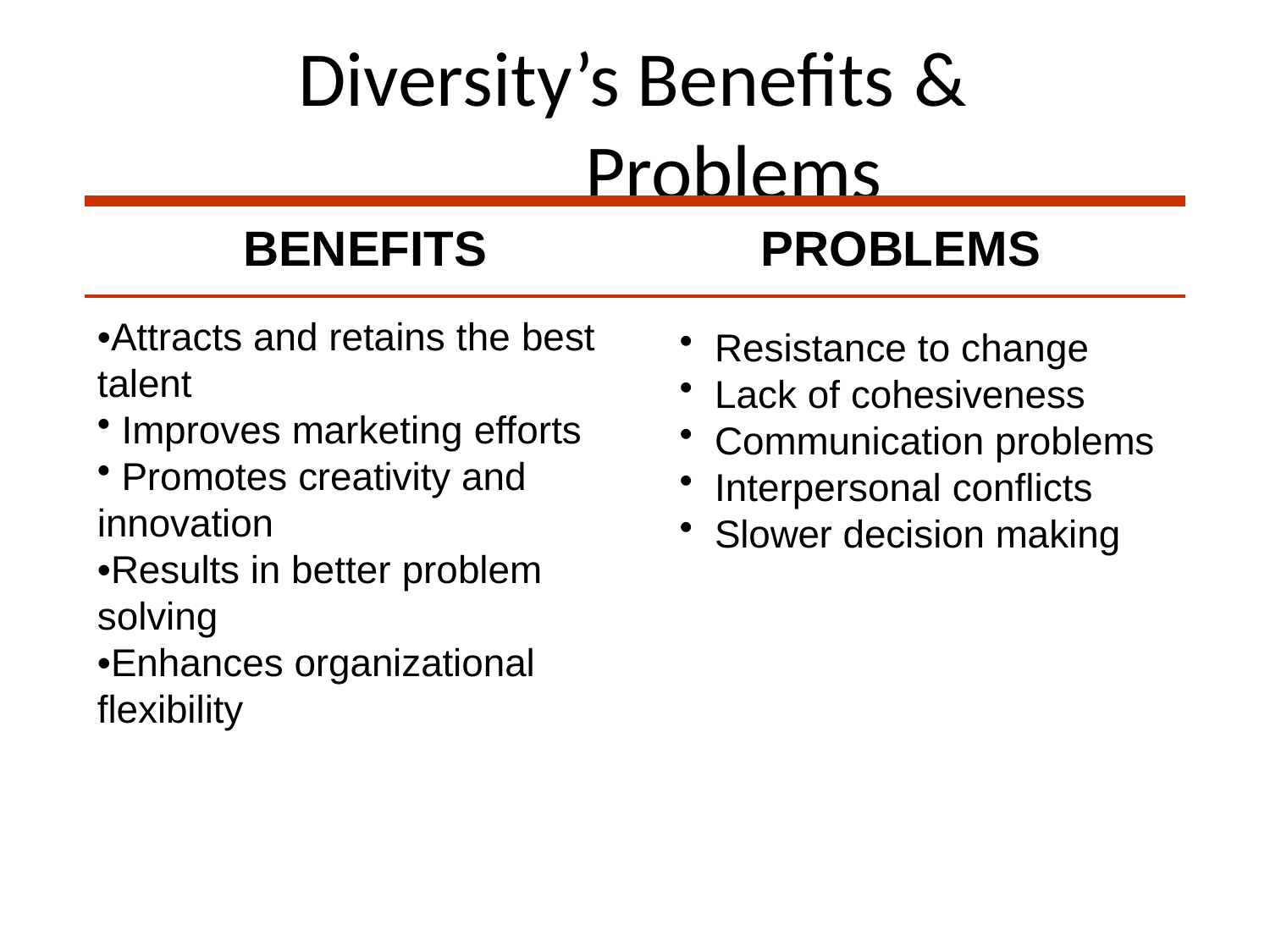

# Diversity’s Benefits &  Problems

BENEFITS	PROBLEMS

•Attracts and retains the best
talent
Improves marketing efforts
Promotes creativity and
innovation
•Results in better problem
solving
•Enhances organizational
flexibility
Resistance to change
Lack of cohesiveness
Communication problems
Interpersonal conflicts
Slower decision making